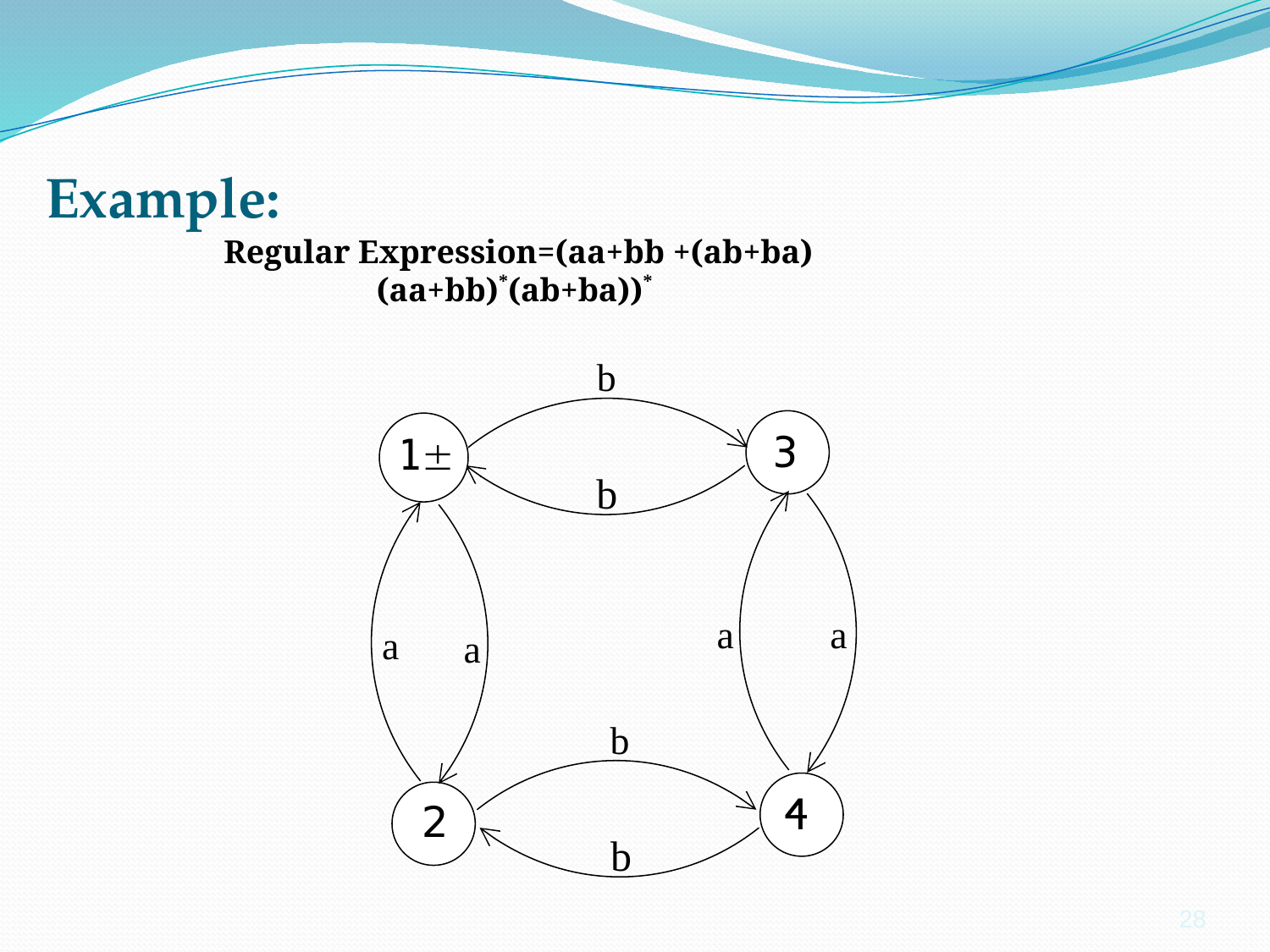

# Example:
Regular Expression=(aa+bb +(ab+ba)(aa+bb)*(ab+ba))*
b

3
1±
b

a
a

a
a
b

4

2
b

28